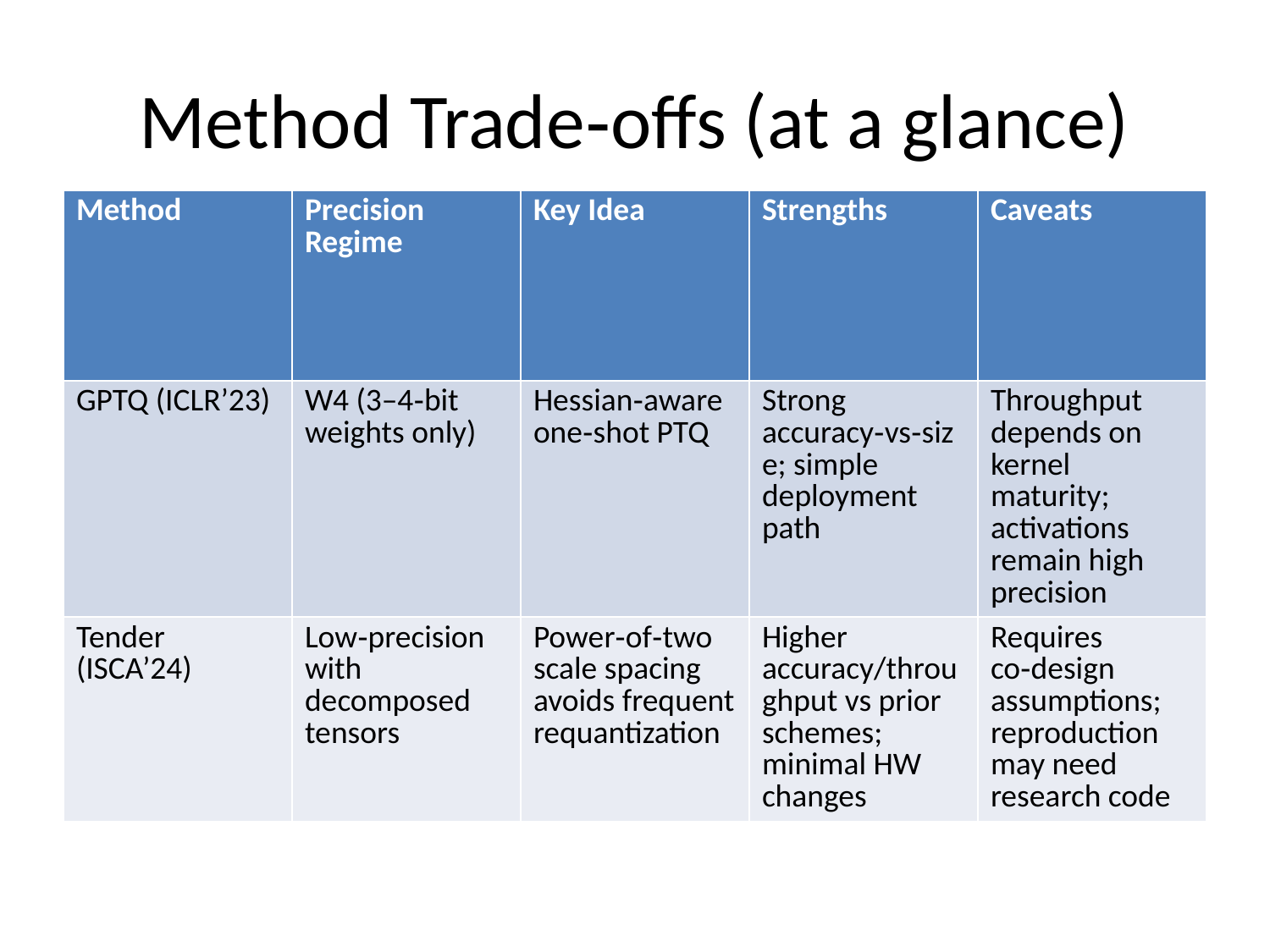

# Method Trade‑offs (at a glance)
| Method | Precision Regime | Key Idea | Strengths | Caveats |
| --- | --- | --- | --- | --- |
| GPTQ (ICLR’23) | W4 (3–4‑bit weights only) | Hessian‑aware one‑shot PTQ | Strong accuracy‑vs‑size; simple deployment path | Throughput depends on kernel maturity; activations remain high precision |
| Tender (ISCA’24) | Low‑precision with decomposed tensors | Power‑of‑two scale spacing avoids frequent requantization | Higher accuracy/throughput vs prior schemes; minimal HW changes | Requires co‑design assumptions; reproduction may need research code |